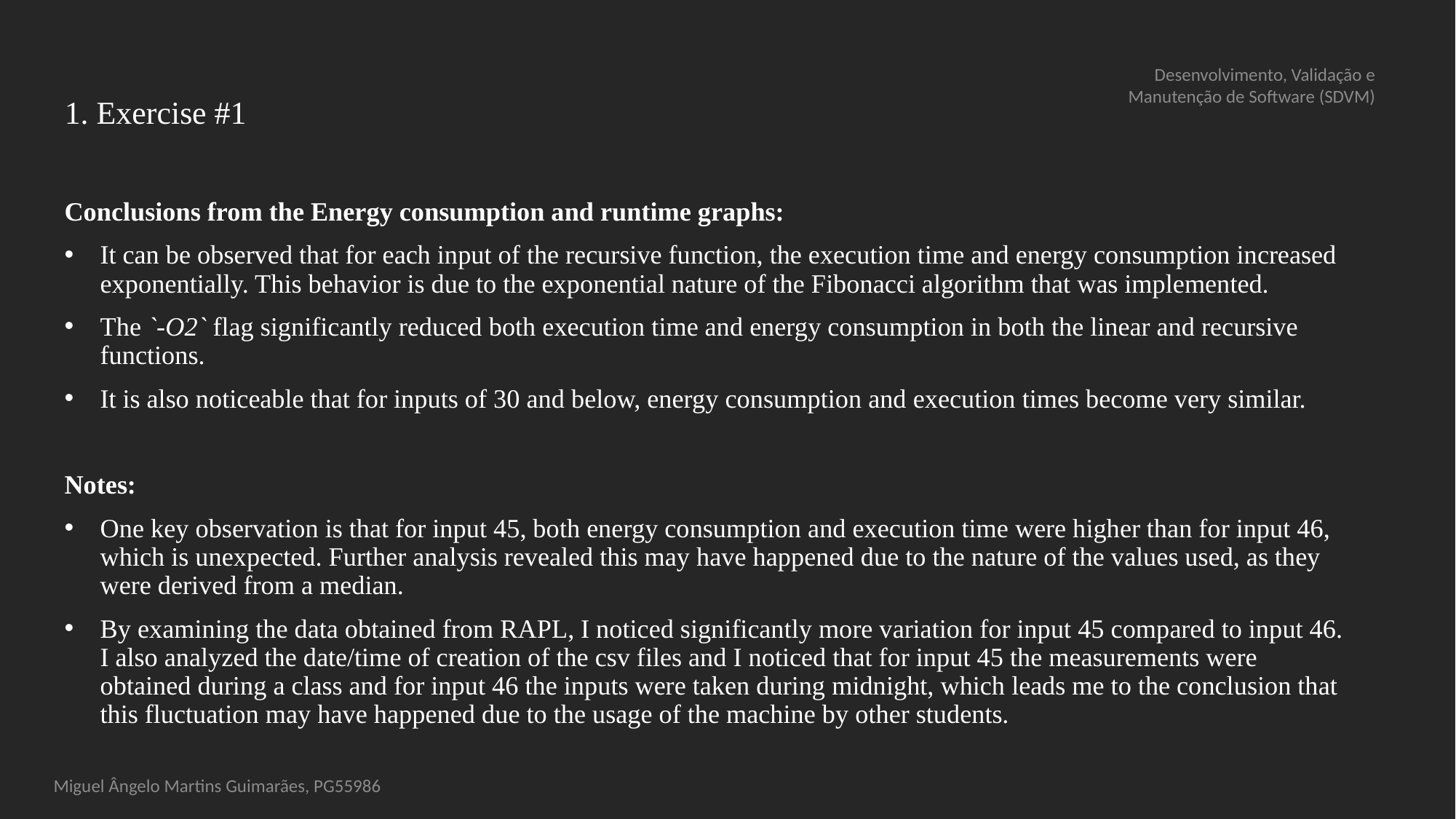

# 1. Exercise #1
Desenvolvimento, Validação e Manutenção de Software (SDVM)
Conclusions from the Energy consumption and runtime graphs:
It can be observed that for each input of the recursive function, the execution time and energy consumption increased exponentially. This behavior is due to the exponential nature of the Fibonacci algorithm that was implemented.
The `-O2` flag significantly reduced both execution time and energy consumption in both the linear and recursive functions.
It is also noticeable that for inputs of 30 and below, energy consumption and execution times become very similar.

Notes:
One key observation is that for input 45, both energy consumption and execution time were higher than for input 46, which is unexpected. Further analysis revealed this may have happened due to the nature of the values used, as they were derived from a median.
By examining the data obtained from RAPL, I noticed significantly more variation for input 45 compared to input 46. I also analyzed the date/time of creation of the csv files and I noticed that for input 45 the measurements were obtained during a class and for input 46 the inputs were taken during midnight, which leads me to the conclusion that this fluctuation may have happened due to the usage of the machine by other students.

15
Miguel Ângelo Martins Guimarães, PG55986